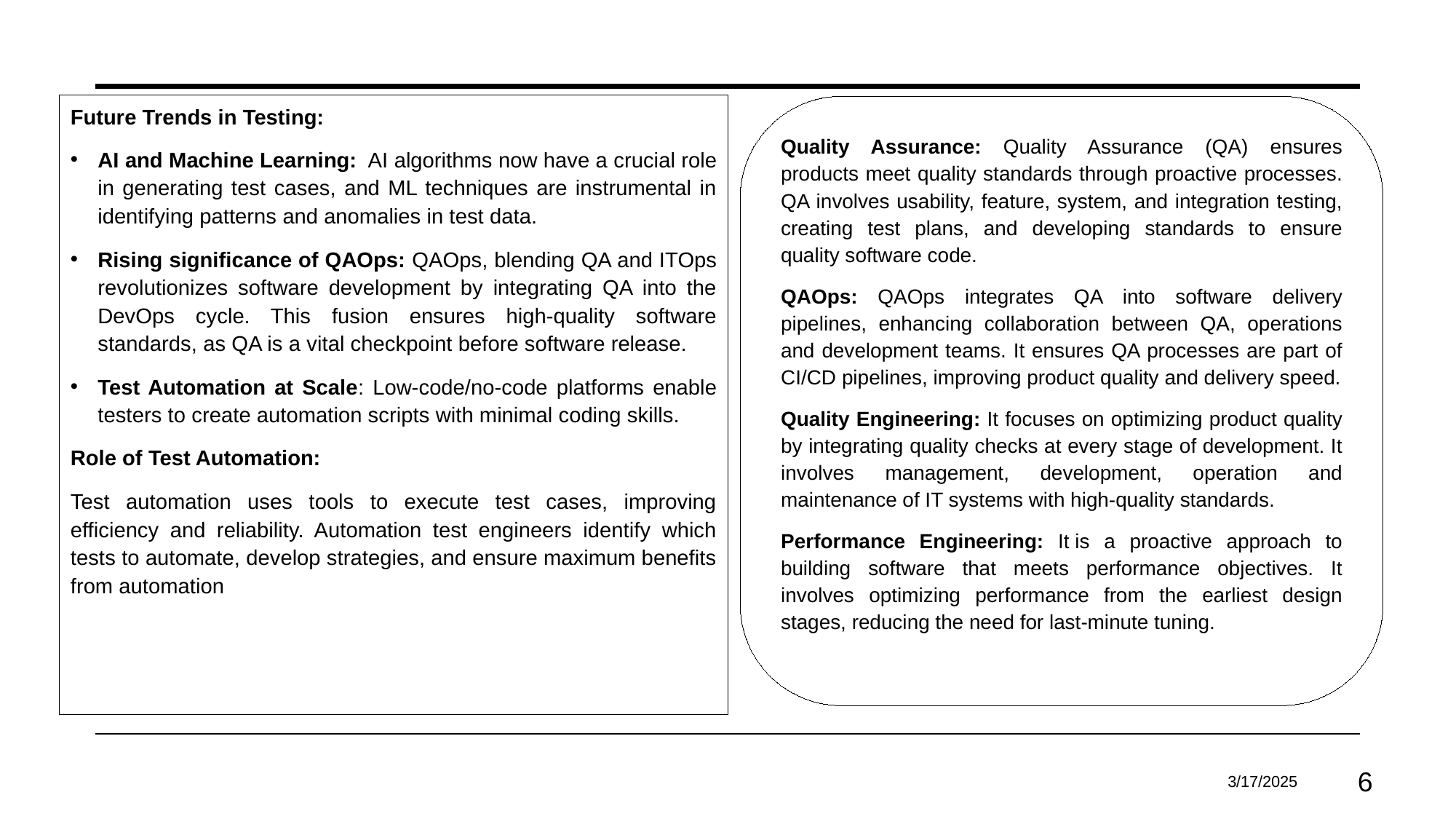

Future Trends in Testing:
AI and Machine Learning:  AI algorithms now have a crucial role in generating test cases, and ML techniques are instrumental in identifying patterns and anomalies in test data.
Rising significance of QAOps: QAOps, blending QA and ITOps revolutionizes software development by integrating QA into the DevOps cycle. This fusion ensures high-quality software standards, as QA is a vital checkpoint before software release.
Test Automation at Scale: Low-code/no-code platforms enable testers to create automation scripts with minimal coding skills.
Role of Test Automation:
Test automation uses tools to execute test cases, improving efficiency and reliability. Automation test engineers identify which tests to automate, develop strategies, and ensure maximum benefits from automation

Quality Assurance: Quality Assurance (QA) ensures products meet quality standards through proactive processes. QA involves usability, feature, system, and integration testing, creating test plans, and developing standards to ensure quality software code.
QAOps: QAOps integrates QA into software delivery pipelines, enhancing collaboration between QA, operations and development teams. It ensures QA processes are part of CI/CD pipelines, improving product quality and delivery speed.
Quality Engineering: It focuses on optimizing product quality by integrating quality checks at every stage of development. It involves management, development, operation and maintenance of IT systems with high-quality standards.
Performance Engineering: It is a proactive approach to building software that meets performance objectives. It involves optimizing performance from the earliest design stages, reducing the need for last-minute tuning.

3/17/2025
6